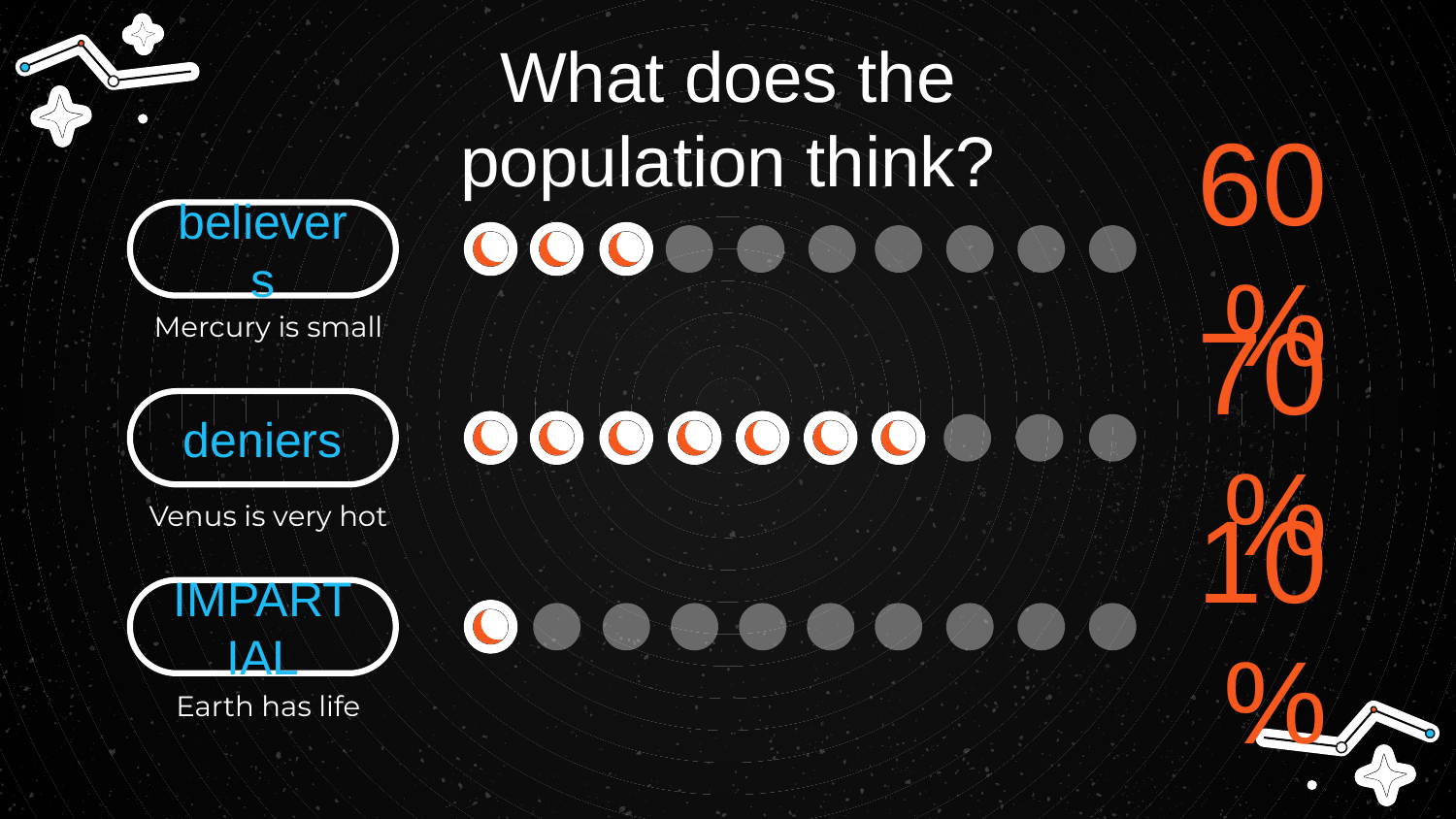

What does the population think?
60%

believers

Mercury is small
70%

deniers

Venus is very hot
# 10%

IMPARTIAL

Earth has life